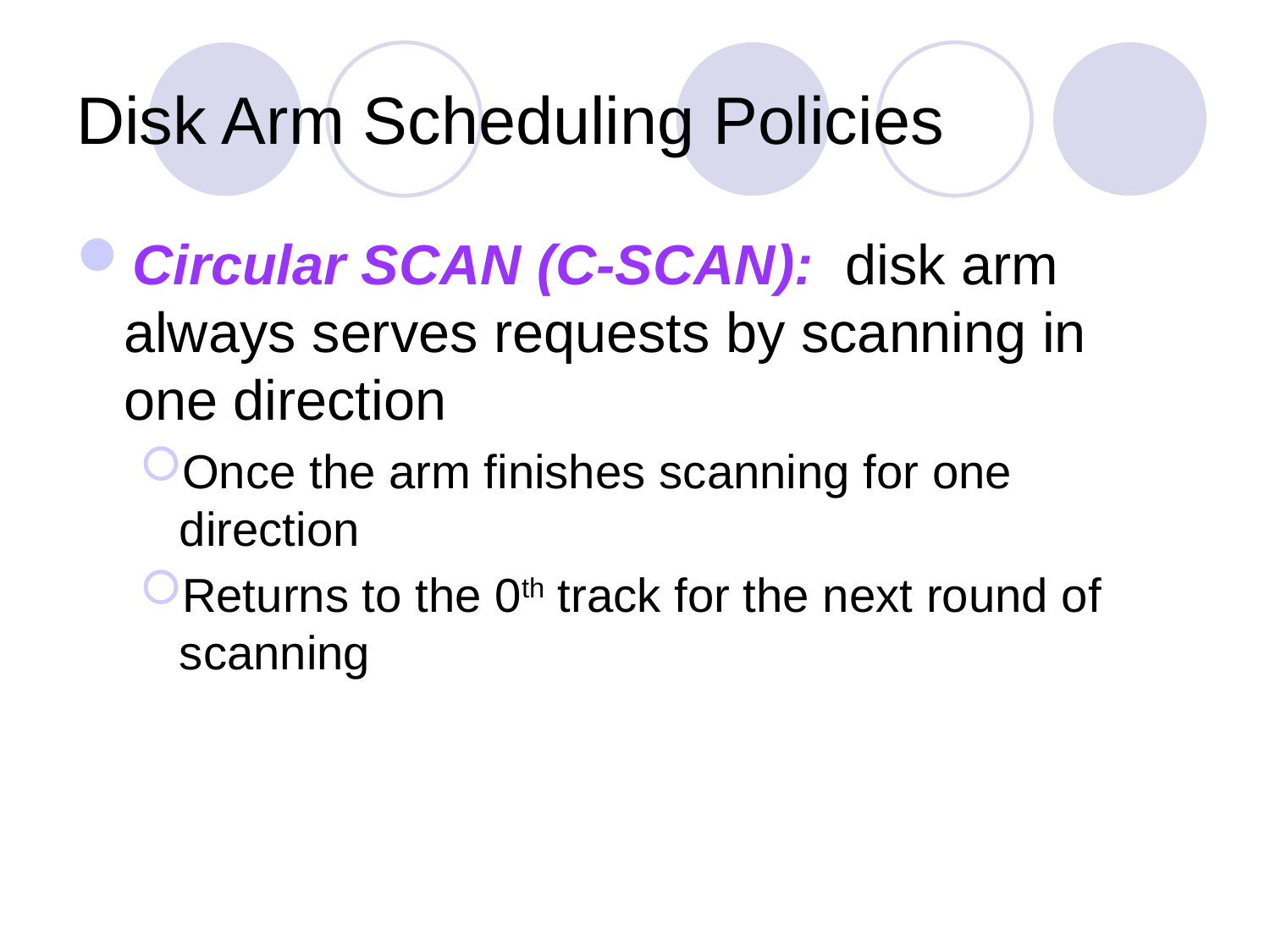

# Disk Arm Scheduling Policies
Circular SCAN (C-SCAN):  disk arm always serves requests by scanning in one direction
Once the arm finishes scanning for one direction
Returns to the 0th track for the next round of scanning